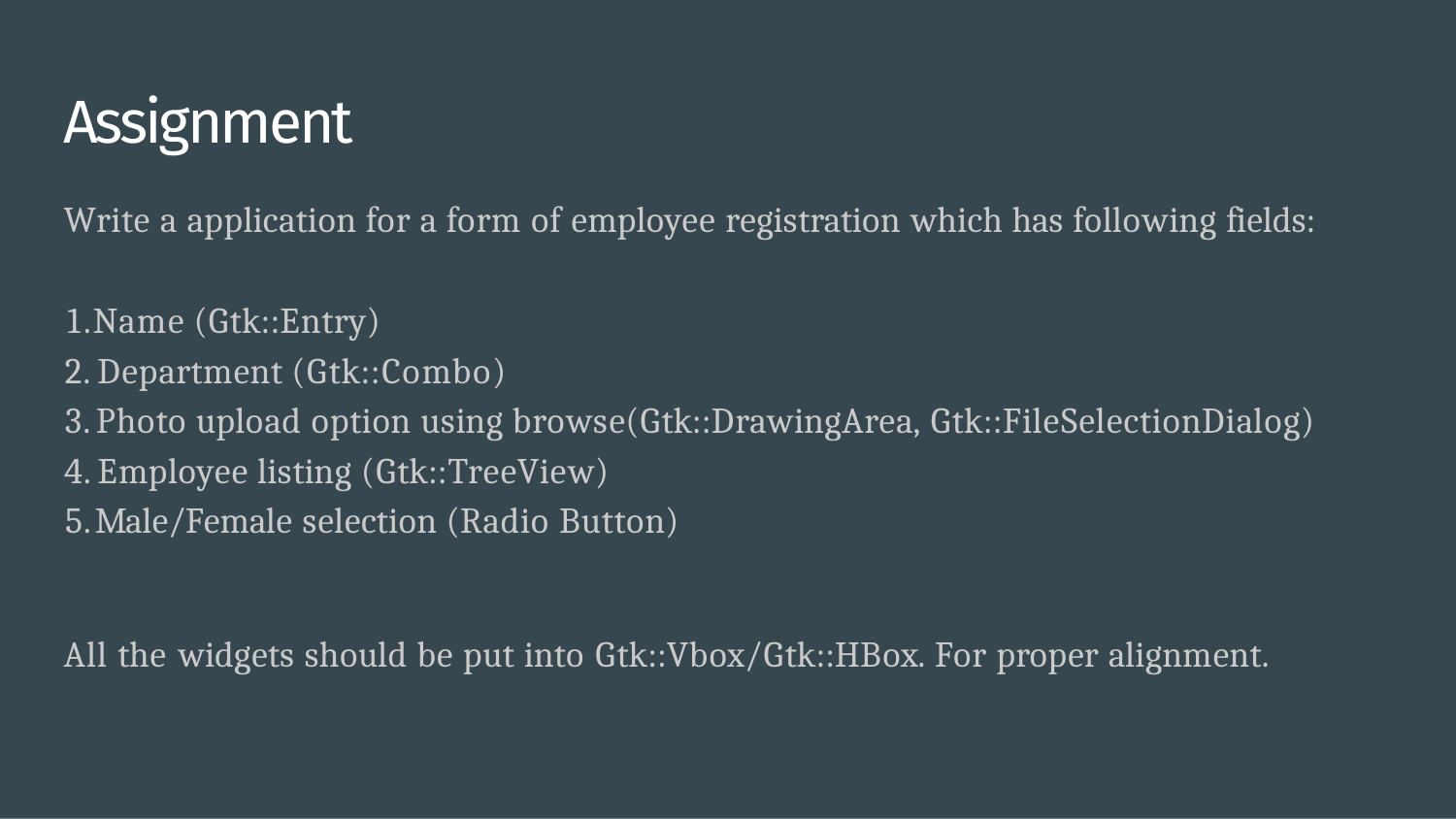

# Assignment
Write a application for a form of employee registration which has following fields:

Name (Gtk::Entry)
Department (Gtk::Combo)
Photo upload option using browse(Gtk::DrawingArea, Gtk::FileSelectionDialog)
Employee listing (Gtk::TreeView)
Male/Female selection (Radio Button)

All the widgets should be put into Gtk::Vbox/Gtk::HBox. For proper alignment.